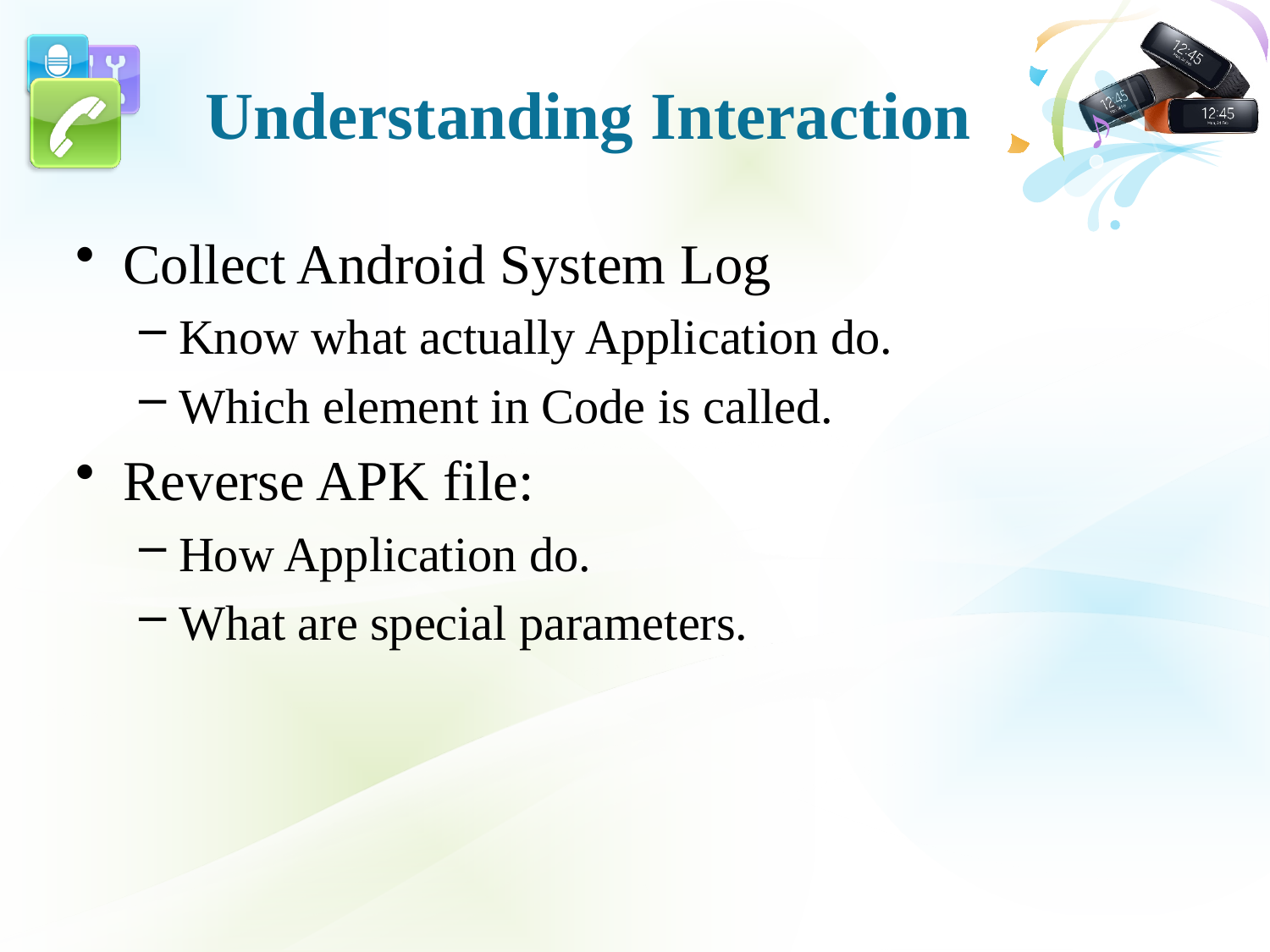

# Understanding Interaction
Collect Android System Log
Know what actually Application do.
Which element in Code is called.
Reverse APK file:
How Application do.
What are special parameters.